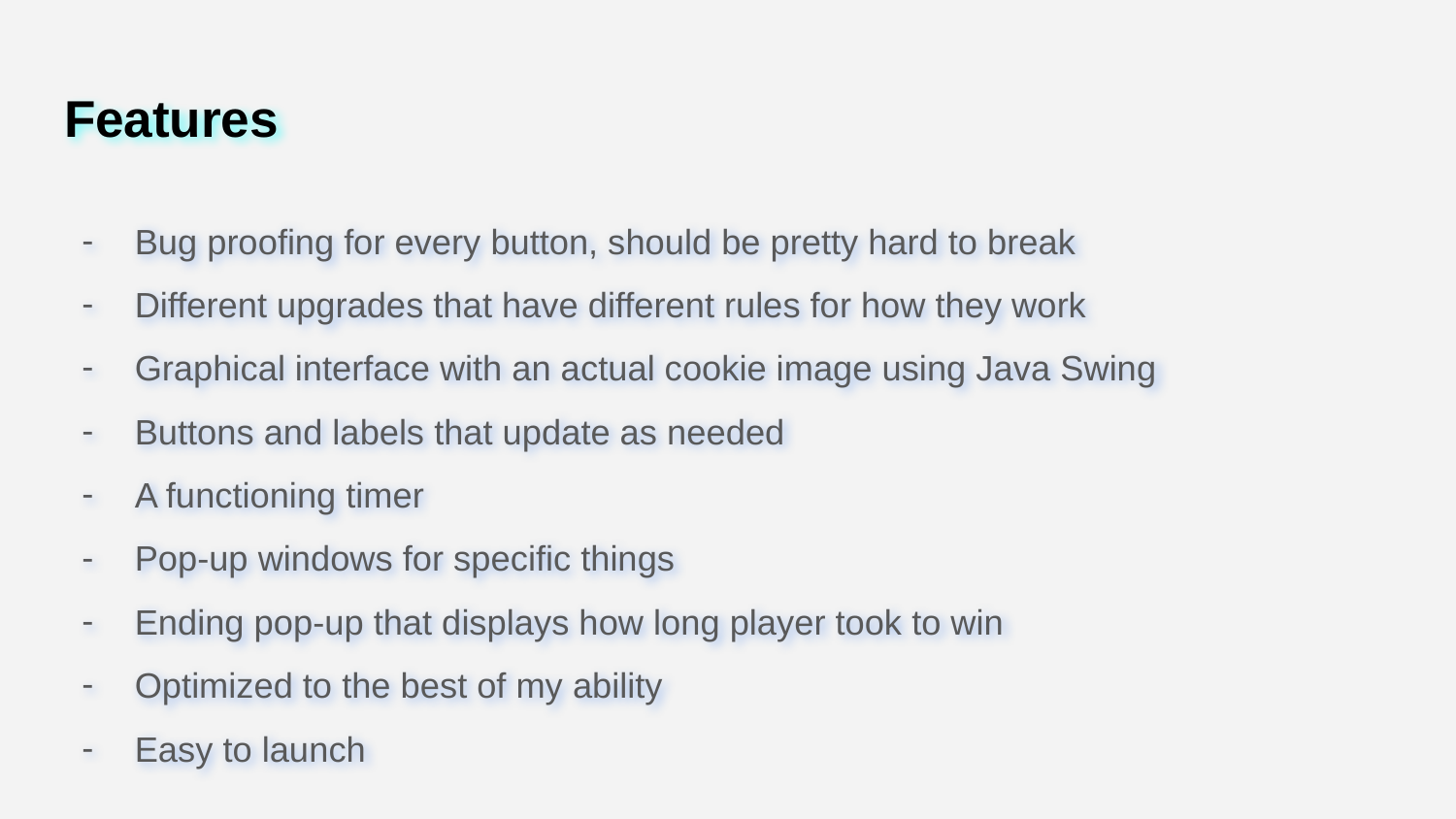

# Features
Bug proofing for every button, should be pretty hard to break
Different upgrades that have different rules for how they work
Graphical interface with an actual cookie image using Java Swing
Buttons and labels that update as needed
A functioning timer
Pop-up windows for specific things
Ending pop-up that displays how long player took to win
Optimized to the best of my ability
Easy to launch